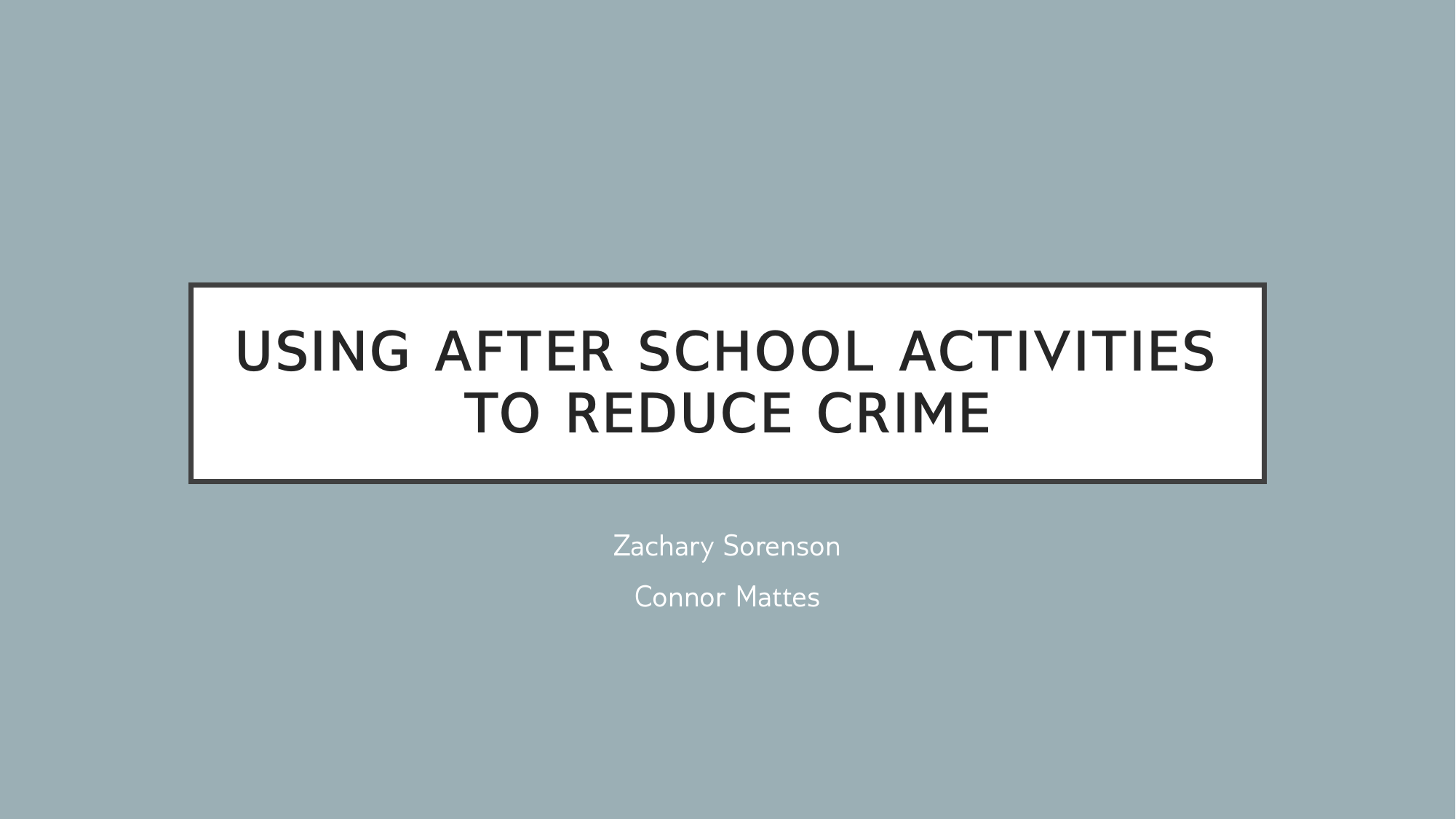

# Using After School Activities To Reduce Crime
Zachary Sorenson
Connor Mattes